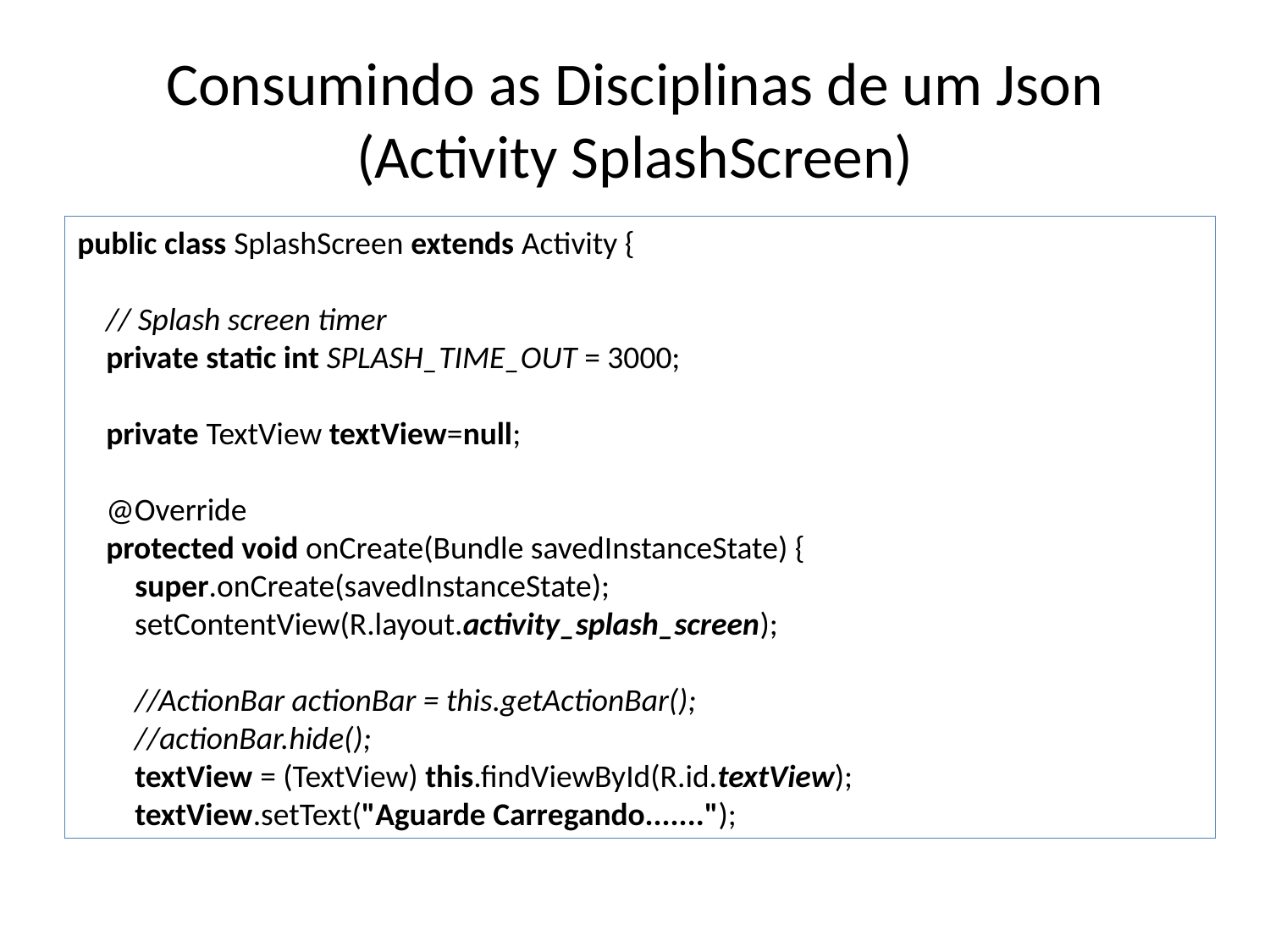

# Consumindo as Disciplinas de um Json (Activity SplashScreen)
public class SplashScreen extends Activity {
    // Splash screen timer
    private static int SPLASH_TIME_OUT = 3000;
    private TextView textView=null;
    @Override
    protected void onCreate(Bundle savedInstanceState) {
        super.onCreate(savedInstanceState);
        setContentView(R.layout.activity_splash_screen);
        //ActionBar actionBar = this.getActionBar();
        //actionBar.hide();
        textView = (TextView) this.findViewById(R.id.textView);
        textView.setText("Aguarde Carregando.......");